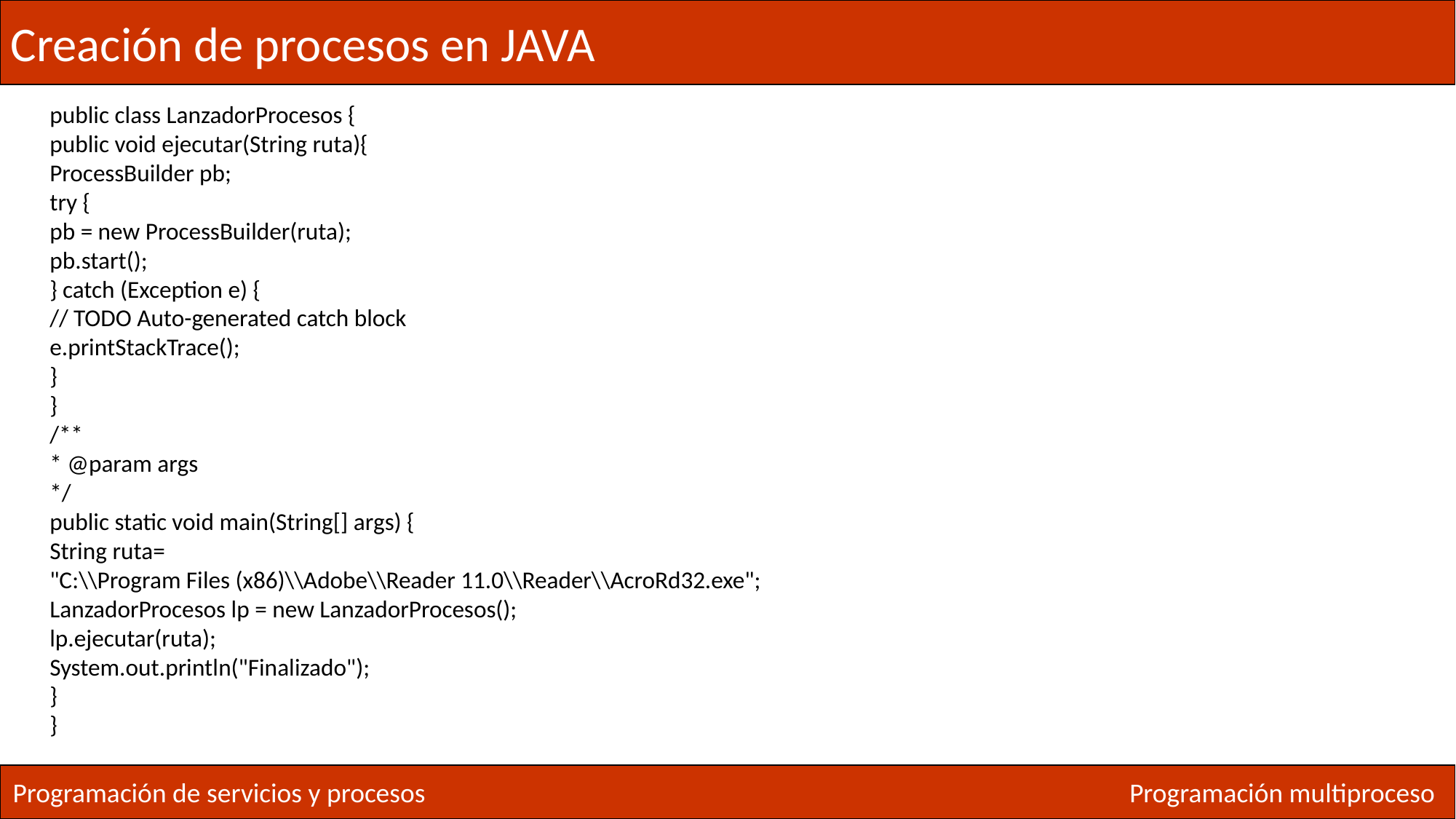

Creación de procesos en JAVA
public class LanzadorProcesos {
public void ejecutar(String ruta){
ProcessBuilder pb;
try {
pb = new ProcessBuilder(ruta);
pb.start();
} catch (Exception e) {
// TODO Auto-generated catch block
e.printStackTrace();
}
}
/**
* @param args
*/
public static void main(String[] args) {
String ruta=
"C:\\Program Files (x86)\\Adobe\\Reader 11.0\\Reader\\AcroRd32.exe";
LanzadorProcesos lp = new LanzadorProcesos();
lp.ejecutar(ruta);
System.out.println("Finalizado");
}
}

Programación de servicios y procesos
Programación multiproceso